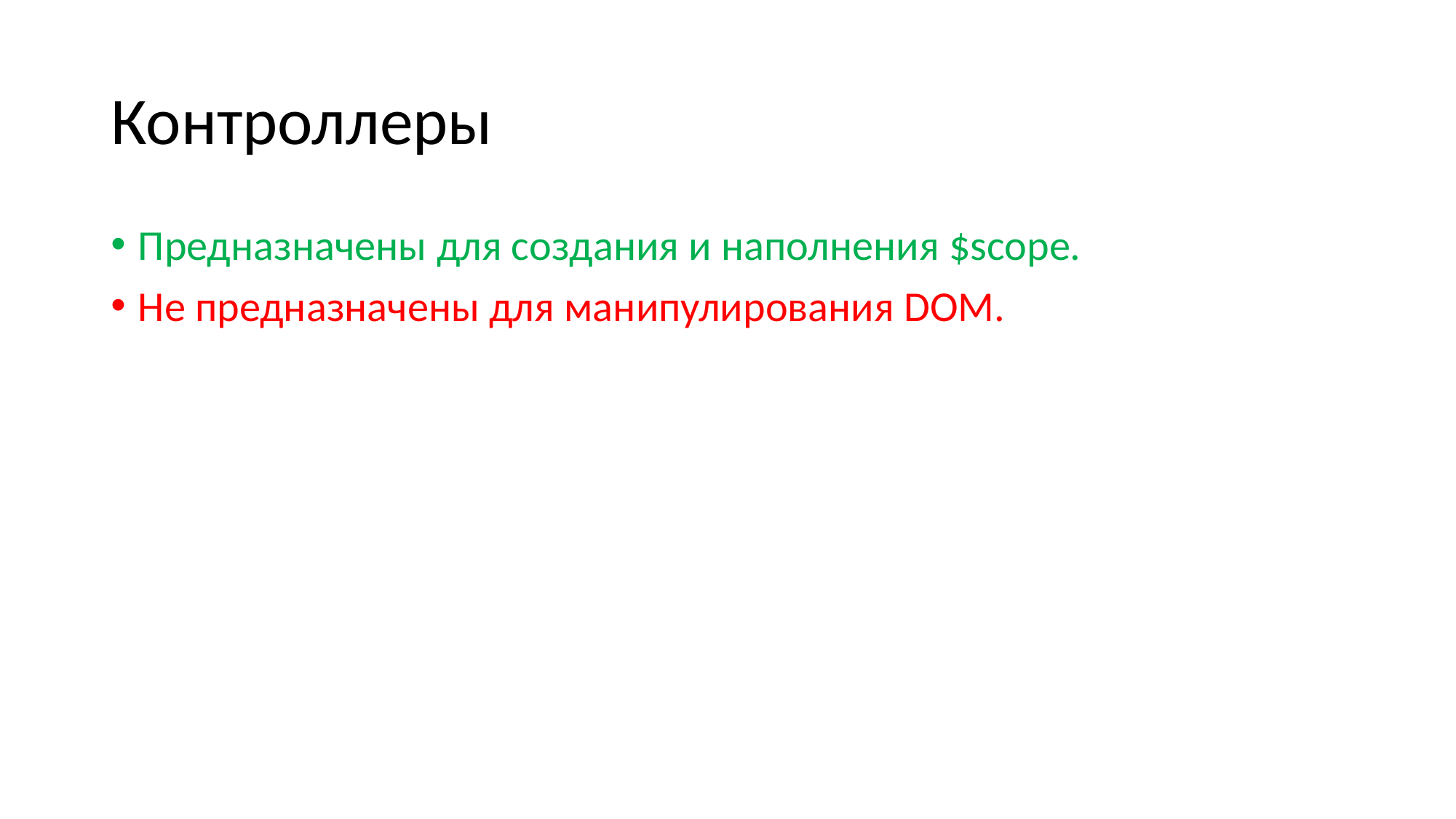

# Контроллеры
Предназначены для создания и наполнения $scope.
Не предназначены для манипулирования DOM.